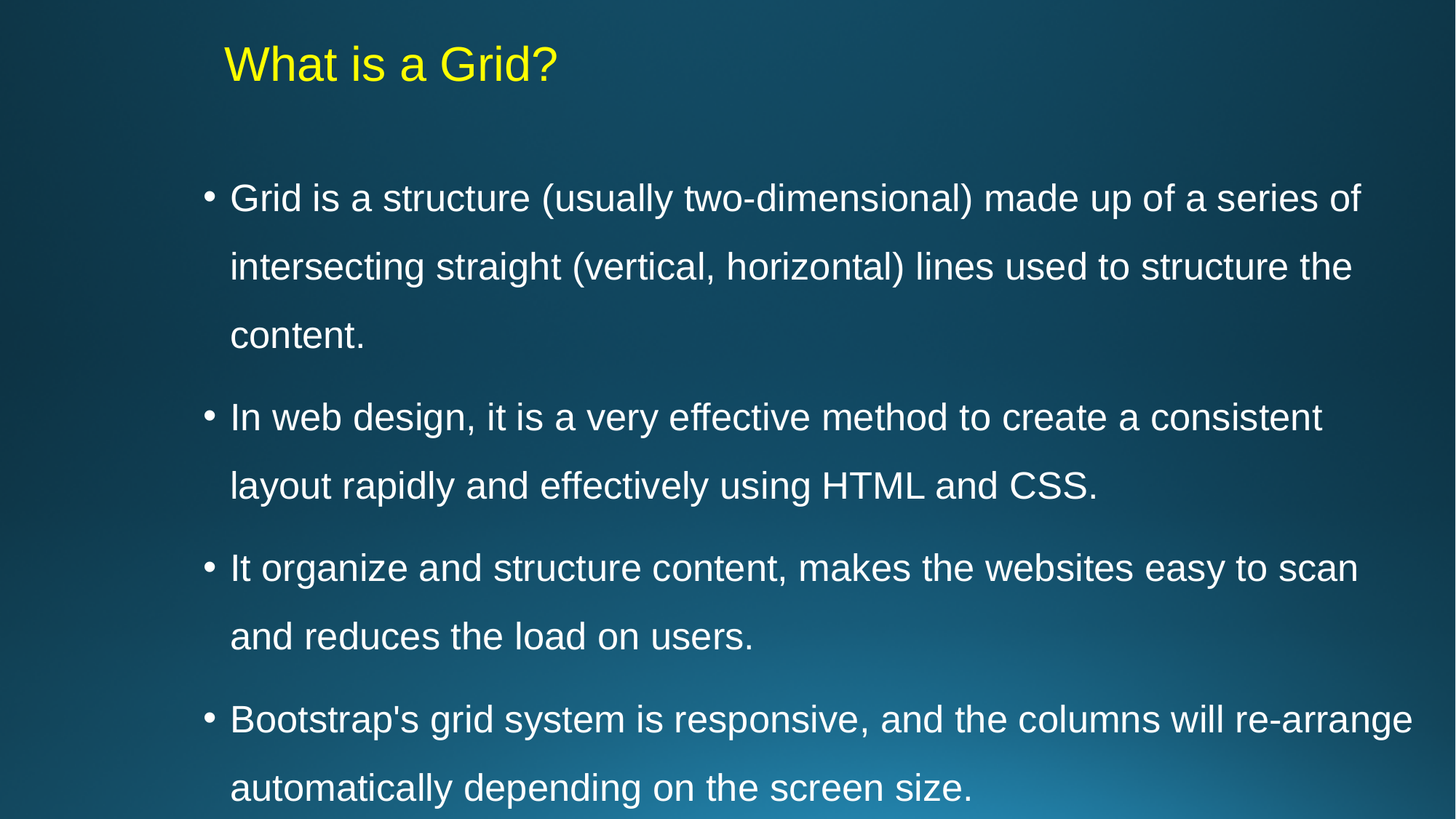

# What is a Grid?
Grid is a structure (usually two-dimensional) made up of a series of intersecting straight (vertical, horizontal) lines used to structure the content.
In web design, it is a very effective method to create a consistent layout rapidly and effectively using HTML and CSS.
It organize and structure content, makes the websites easy to scan and reduces the load on users.
Bootstrap's grid system is responsive, and the columns will re-arrange automatically depending on the screen size.